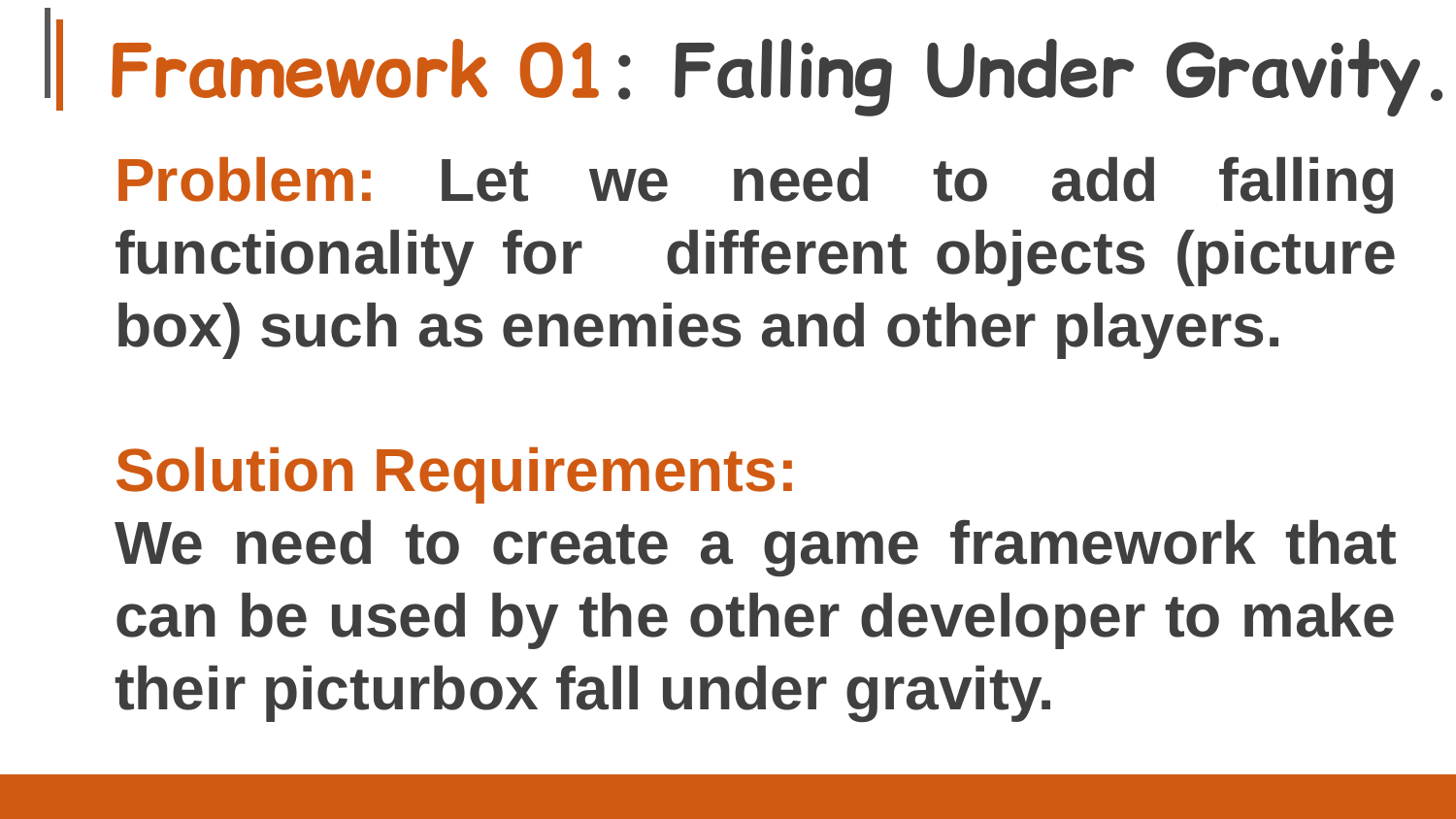

# Framework 01: Falling Under Gravity.
Problem: Let we need to add falling functionality for   different objects (picture box) such as enemies and other players.

Solution Requirements:
We need to create a game framework that can be used by the other developer to make their picturbox fall under gravity.